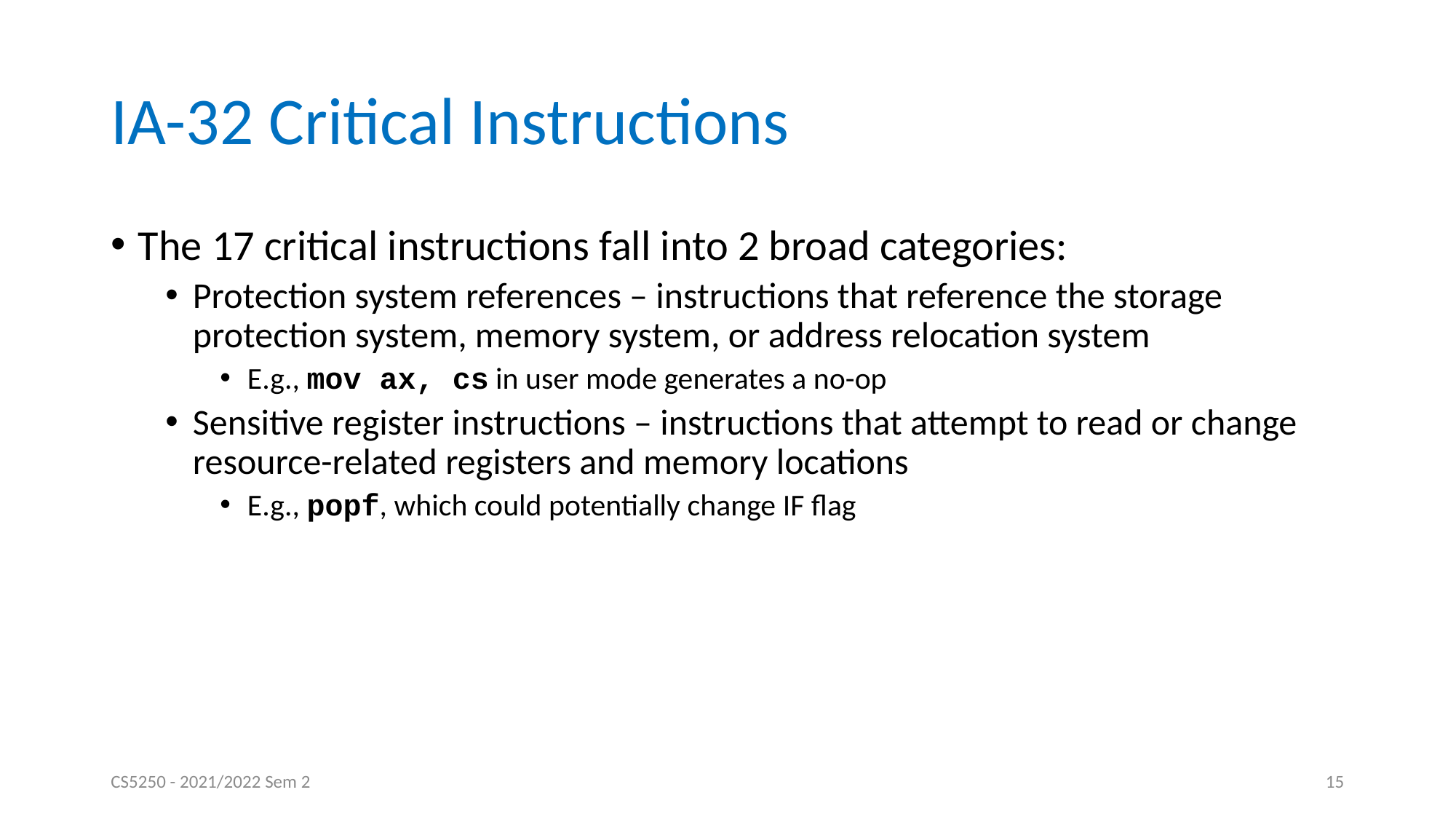

# IA-32 Critical Instructions
The 17 critical instructions fall into 2 broad categories:
Protection system references – instructions that reference the storage protection system, memory system, or address relocation system
E.g., mov ax, cs in user mode generates a no-op
Sensitive register instructions – instructions that attempt to read or change resource-related registers and memory locations
E.g., popf, which could potentially change IF flag
CS5250 - 2021/2022 Sem 2
15